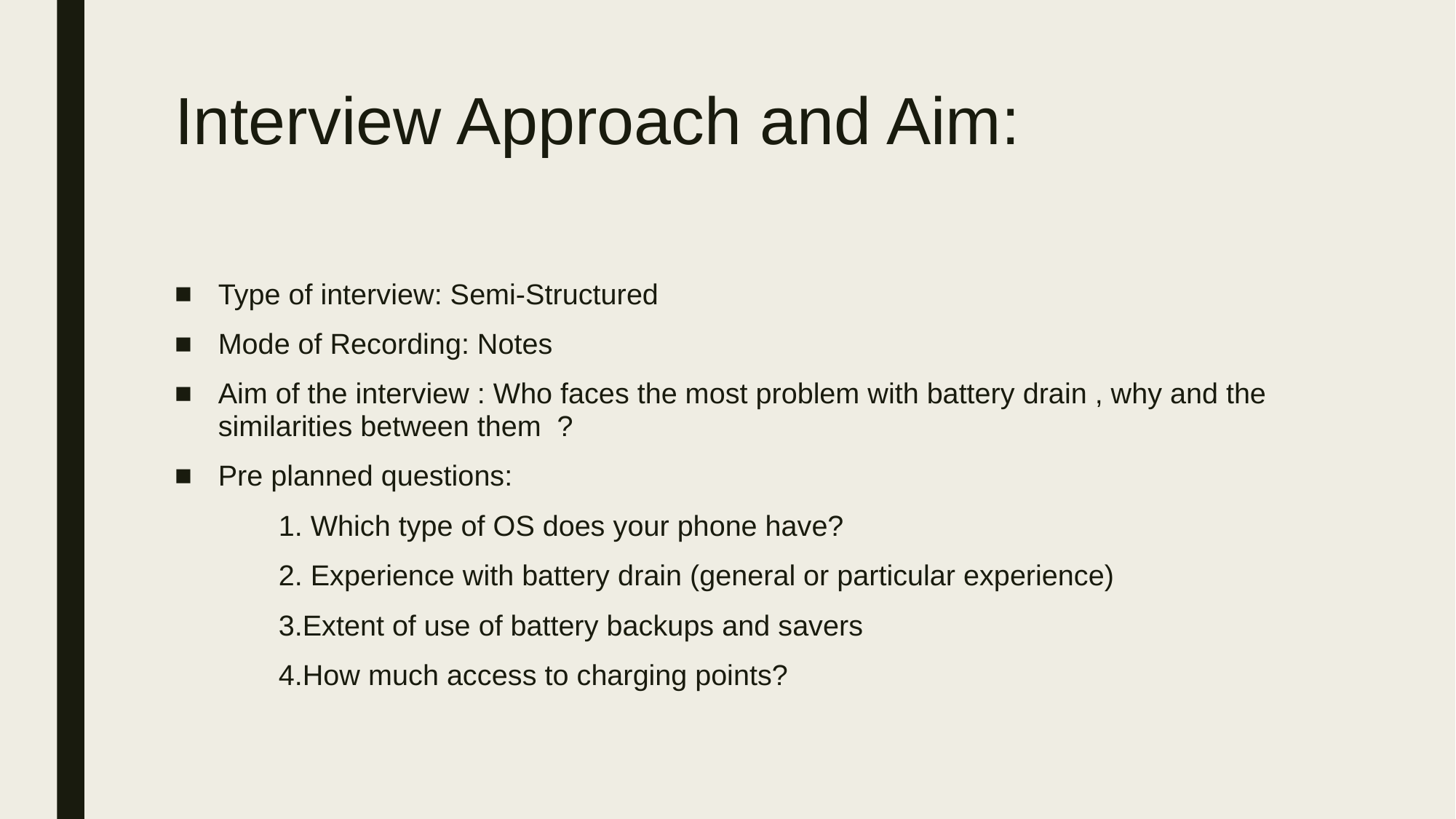

# Interview Approach and Aim:
Type of interview: Semi-Structured
Mode of Recording: Notes
Aim of the interview : Who faces the most problem with battery drain , why and the similarities between them  ?
Pre planned questions:
             1. Which type of OS does your phone have?
             2. Experience with battery drain (general or particular experience)
             3.Extent of use of battery backups and savers
             4.How much access to charging points?